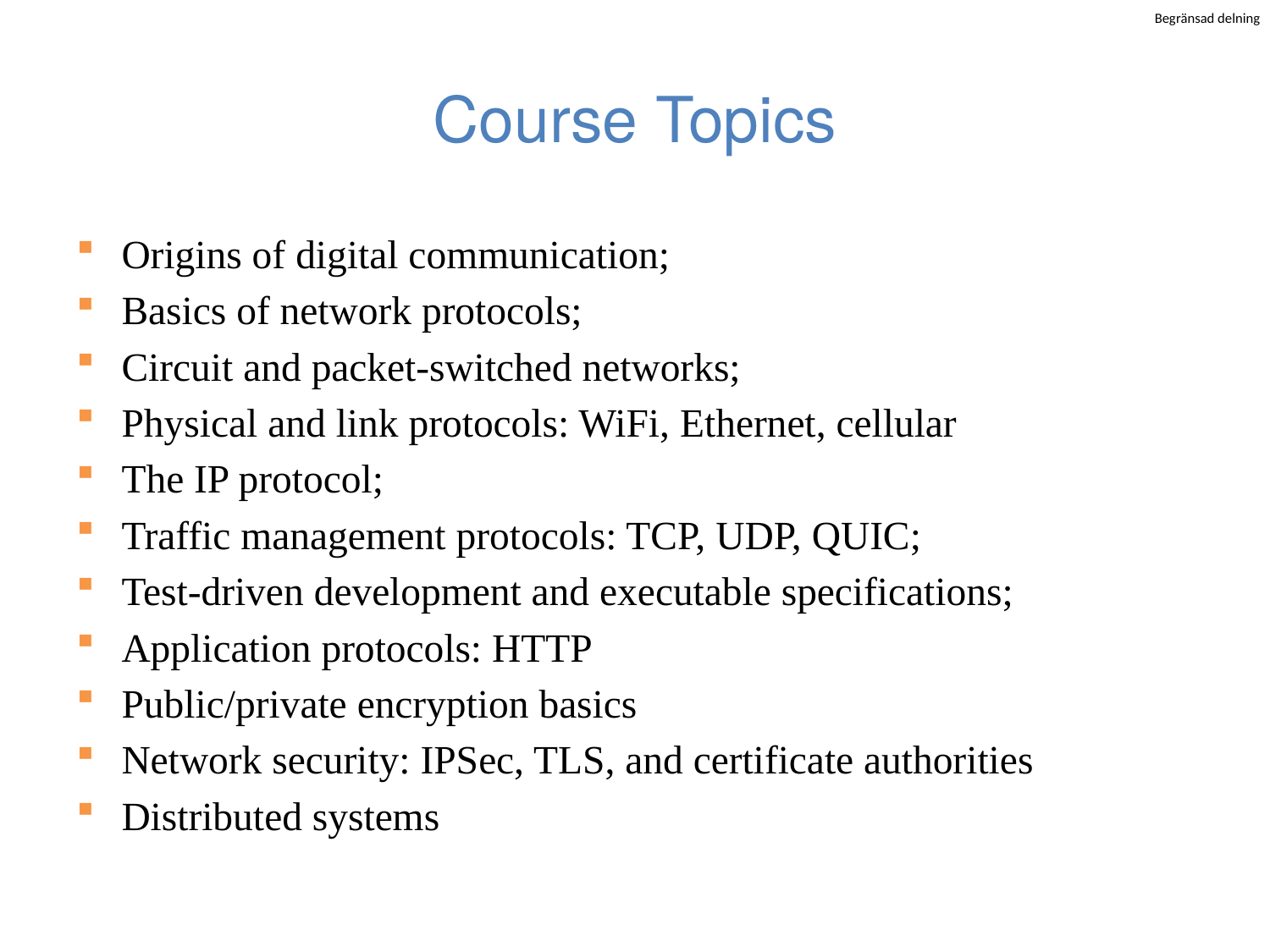

# Course Topics
Origins of digital communication;
Basics of network protocols;
Circuit and packet-switched networks;
Physical and link protocols: WiFi, Ethernet, cellular
The IP protocol;
Traffic management protocols: TCP, UDP, QUIC;
Test-driven development and executable specifications;
Application protocols: HTTP
Public/private encryption basics
Network security: IPSec, TLS, and certificate authorities
Distributed systems